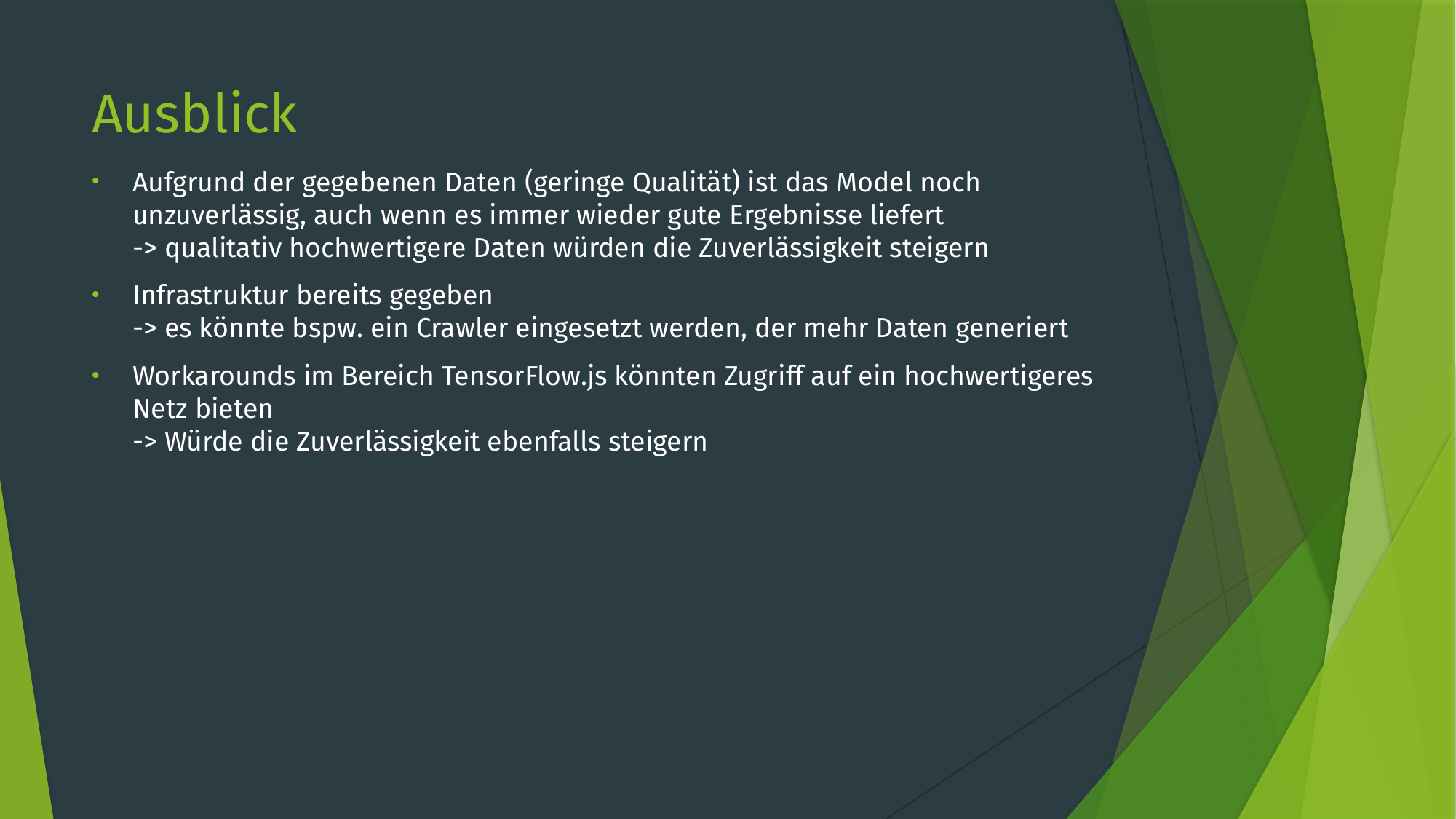

# Ausblick
Aufgrund der gegebenen Daten (geringe Qualität) ist das Model noch unzuverlässig, auch wenn es immer wieder gute Ergebnisse liefert
-> qualitativ hochwertigere Daten würden die Zuverlässigkeit steigern
Infrastruktur bereits gegeben
-> es könnte bspw. ein Crawler eingesetzt werden, der mehr Daten generiert
Workarounds im Bereich TensorFlow.js könnten Zugriff auf ein hochwertigeres Netz bieten
-> Würde die Zuverlässigkeit ebenfalls steigern